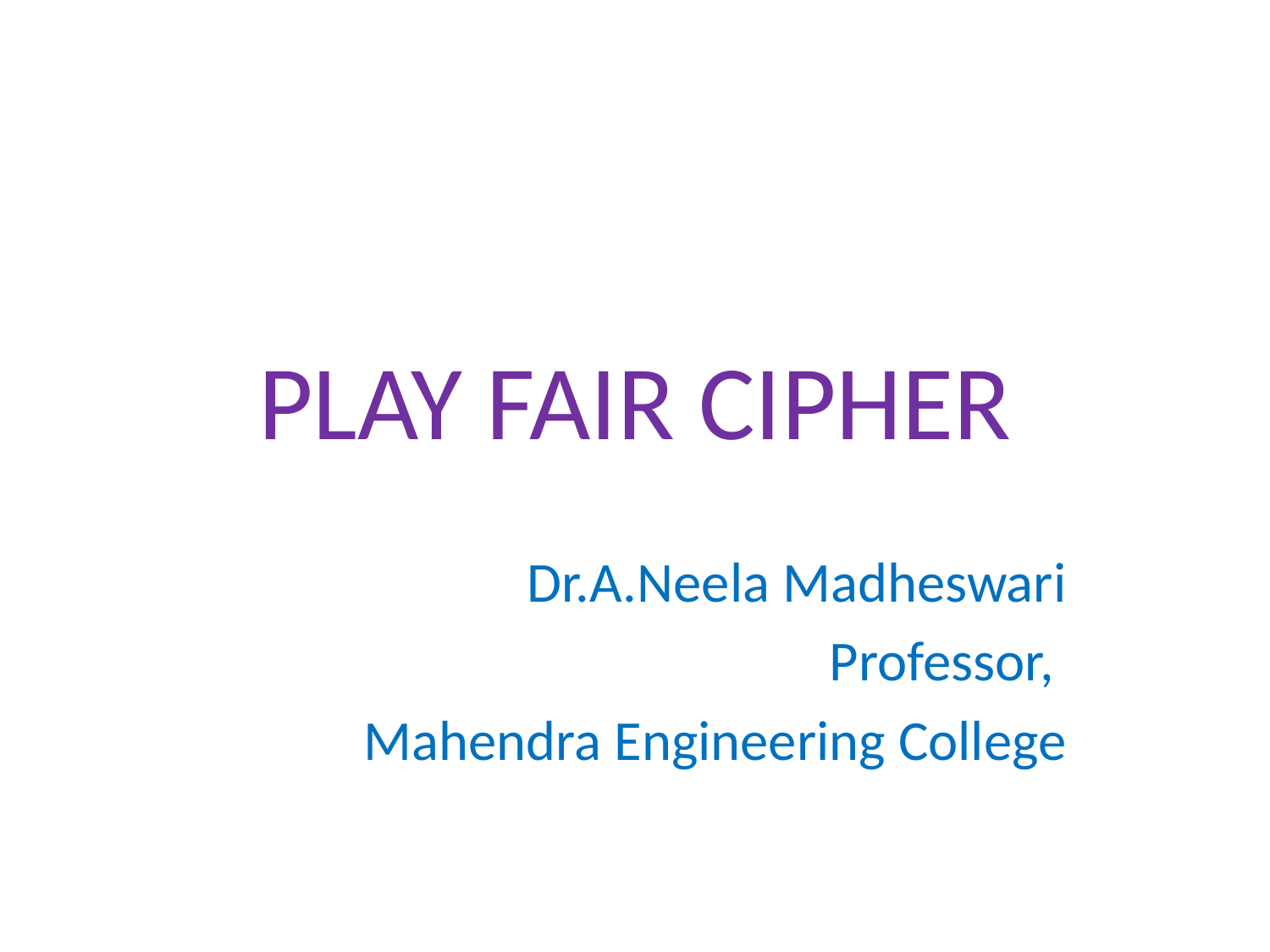

# PLAY FAIR CIPHER
Dr.A.Neela Madheswari
Professor,
Mahendra Engineering College